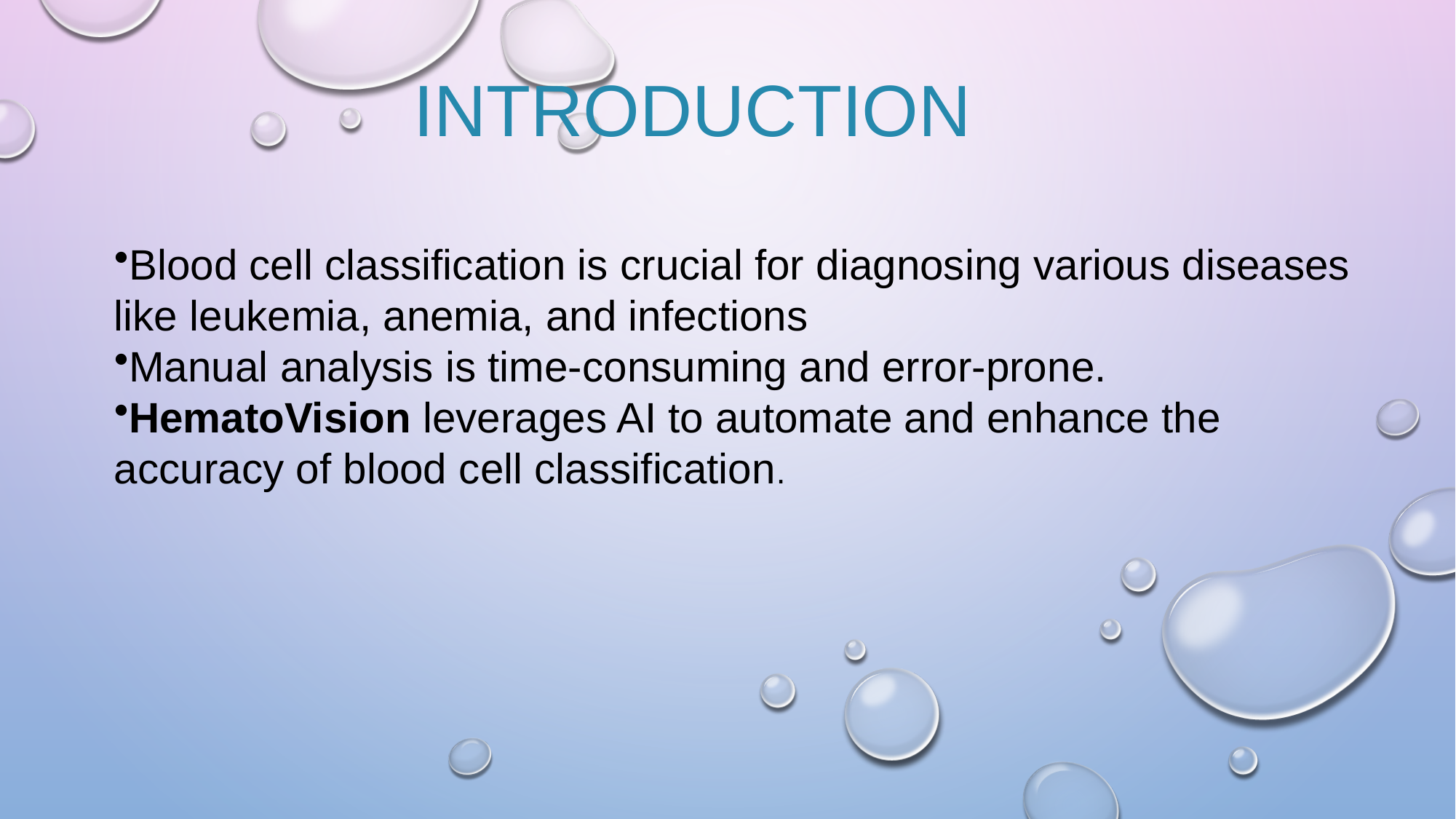

# Introduction
Blood cell classification is crucial for diagnosing various diseases like leukemia, anemia, and infections
Manual analysis is time-consuming and error-prone.
HematoVision leverages AI to automate and enhance the accuracy of blood cell classification.